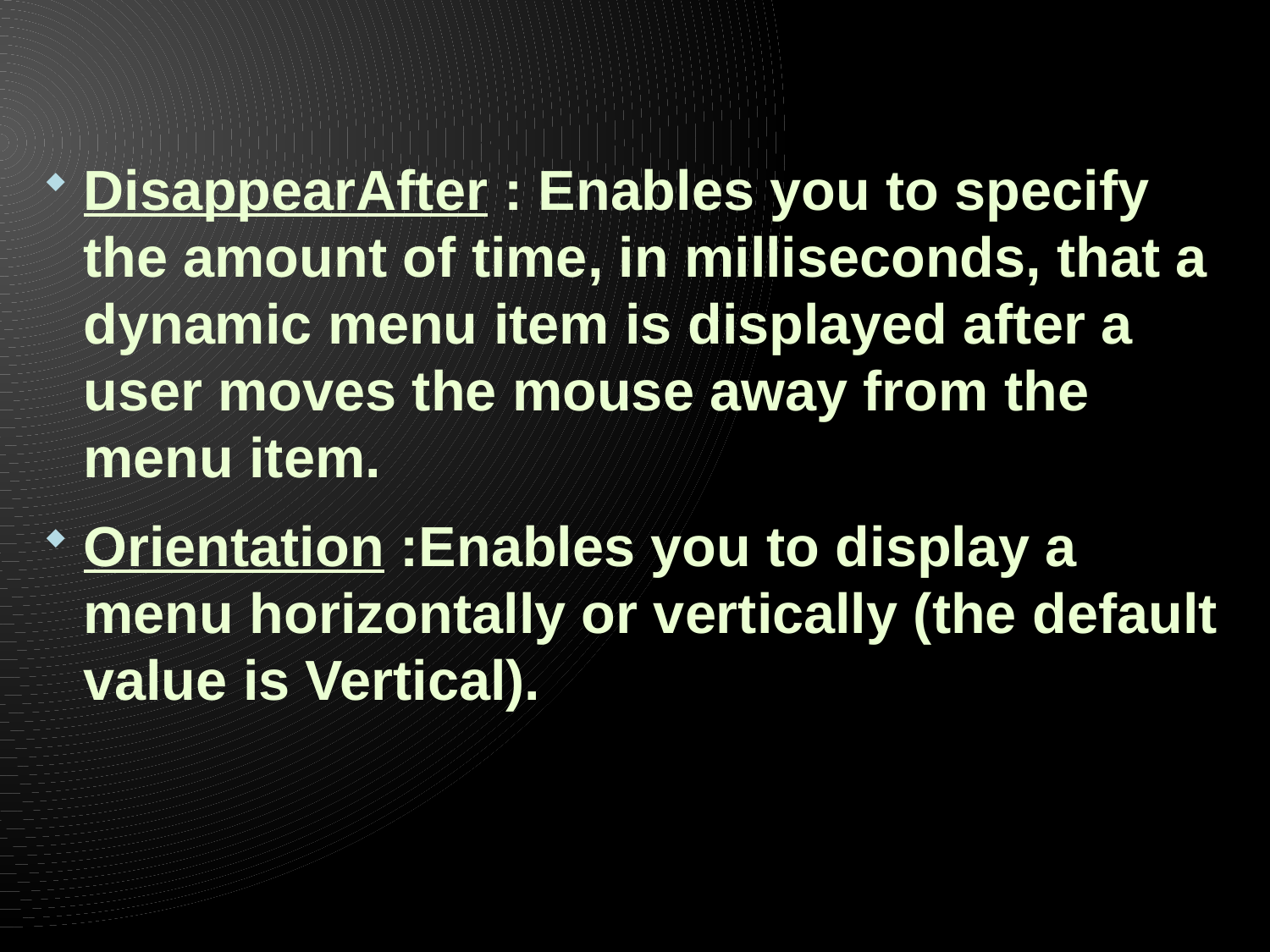

#
DisappearAfter : Enables you to specify the amount of time, in milliseconds, that a dynamic menu item is displayed after a user moves the mouse away from the menu item.
Orientation :Enables you to display a menu horizontally or vertically (the default value is Vertical).